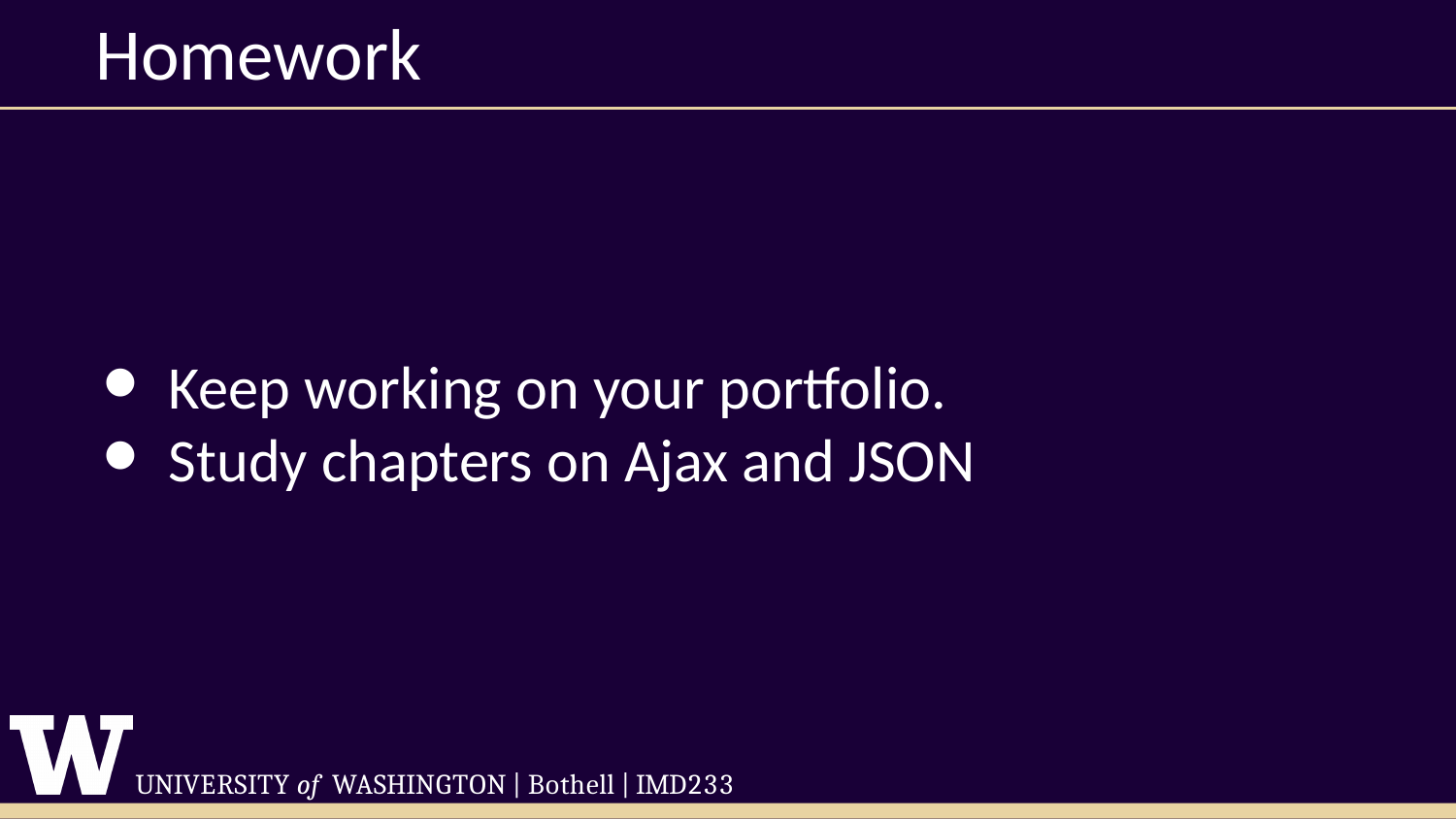

# Homework
Keep working on your portfolio.
Study chapters on Ajax and JSON